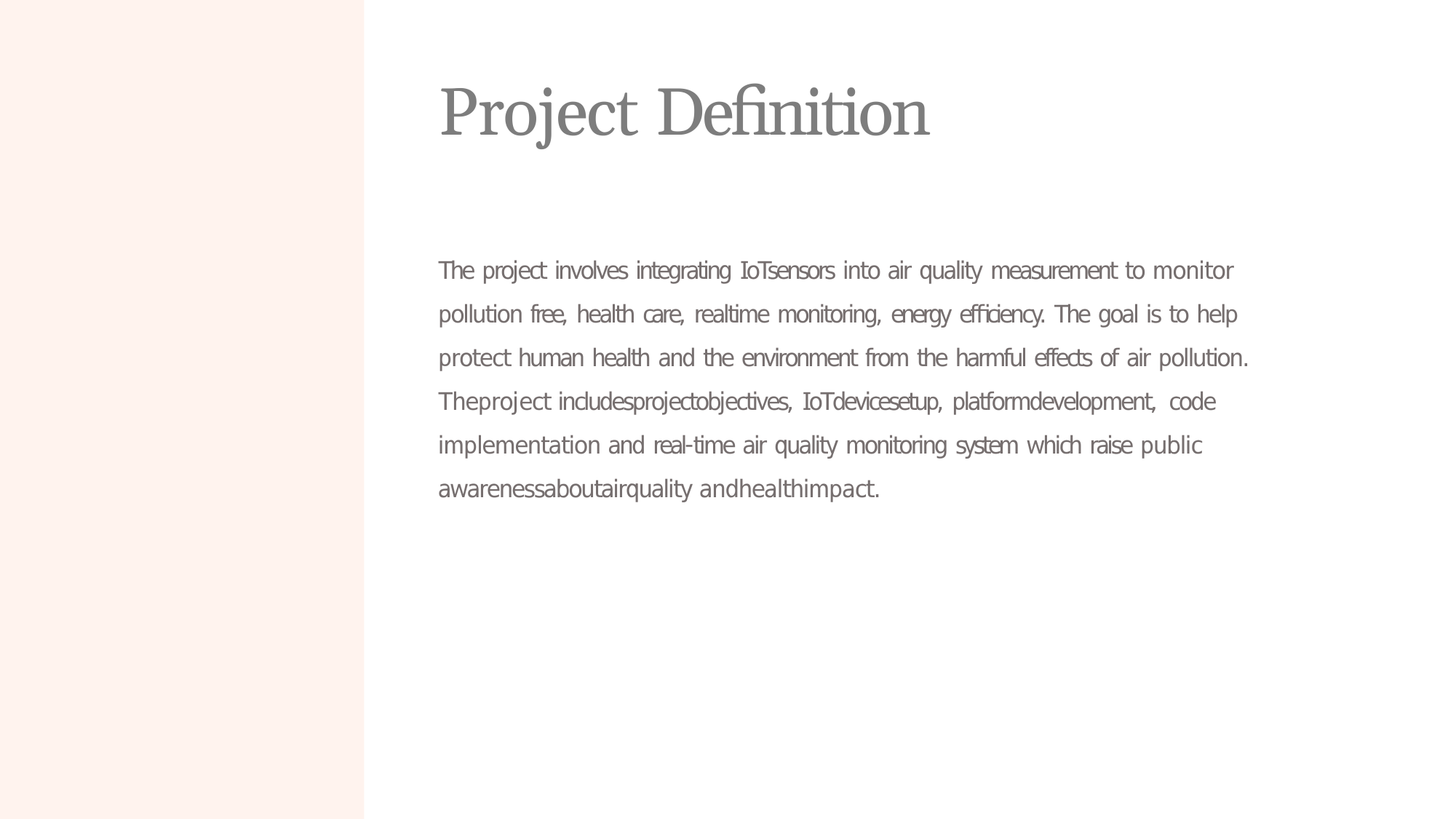

# Project Definition
The project involves integrating IoTsensors into air quality measurement to monitor pollution free, health care, realtime monitoring, energy efficiency. The goal is to help protect human health and the environment from the harmful effects of air pollution. Theproject includesprojectobjectives, IoTdevicesetup, platformdevelopment, code implementation and real-time air quality monitoring system which raise public awarenessaboutairquality andhealthimpact.